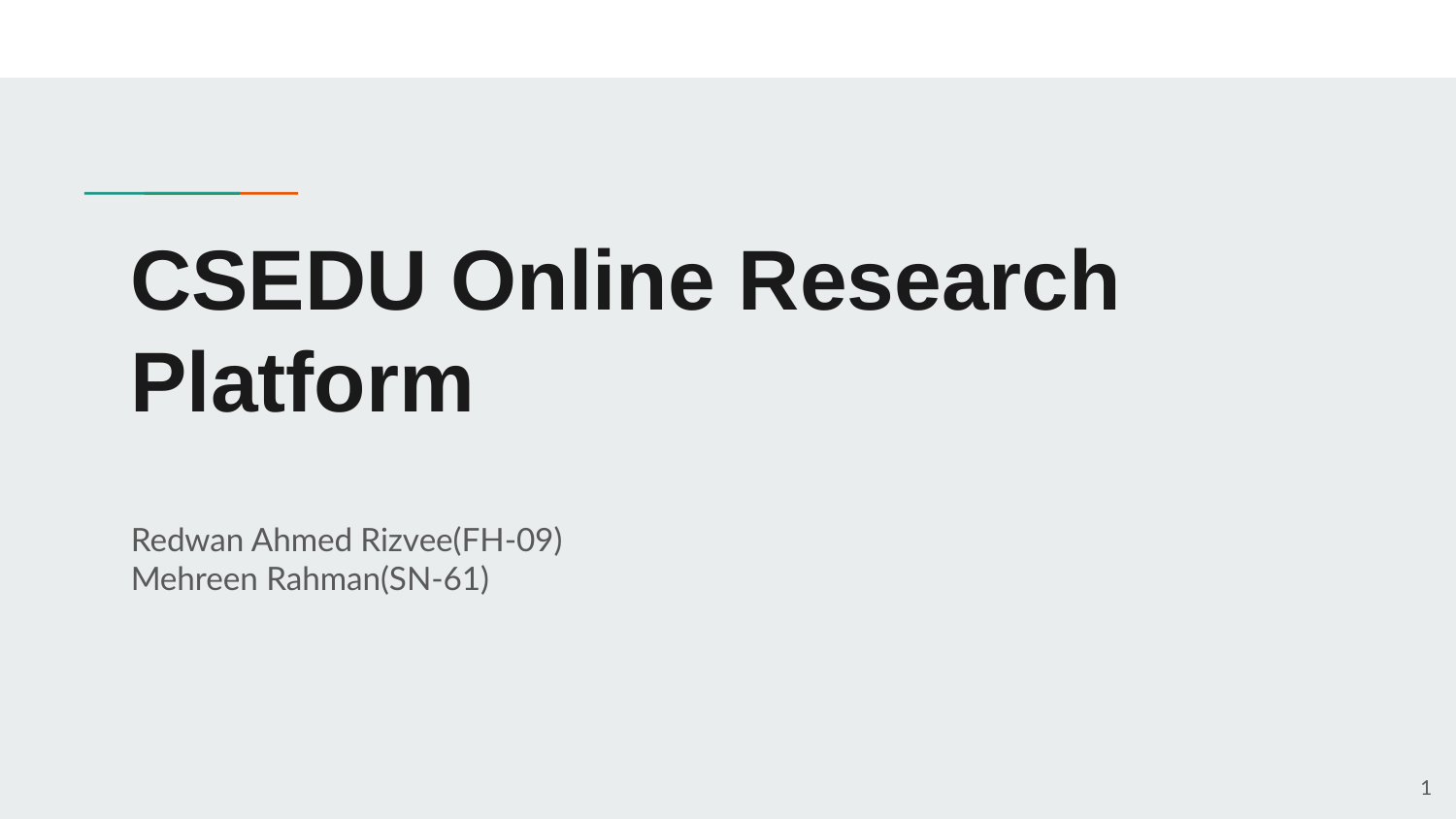

# CSEDU Online Research Platform

Redwan Ahmed Rizvee(FH-09)
Mehreen Rahman(SN-61)

1